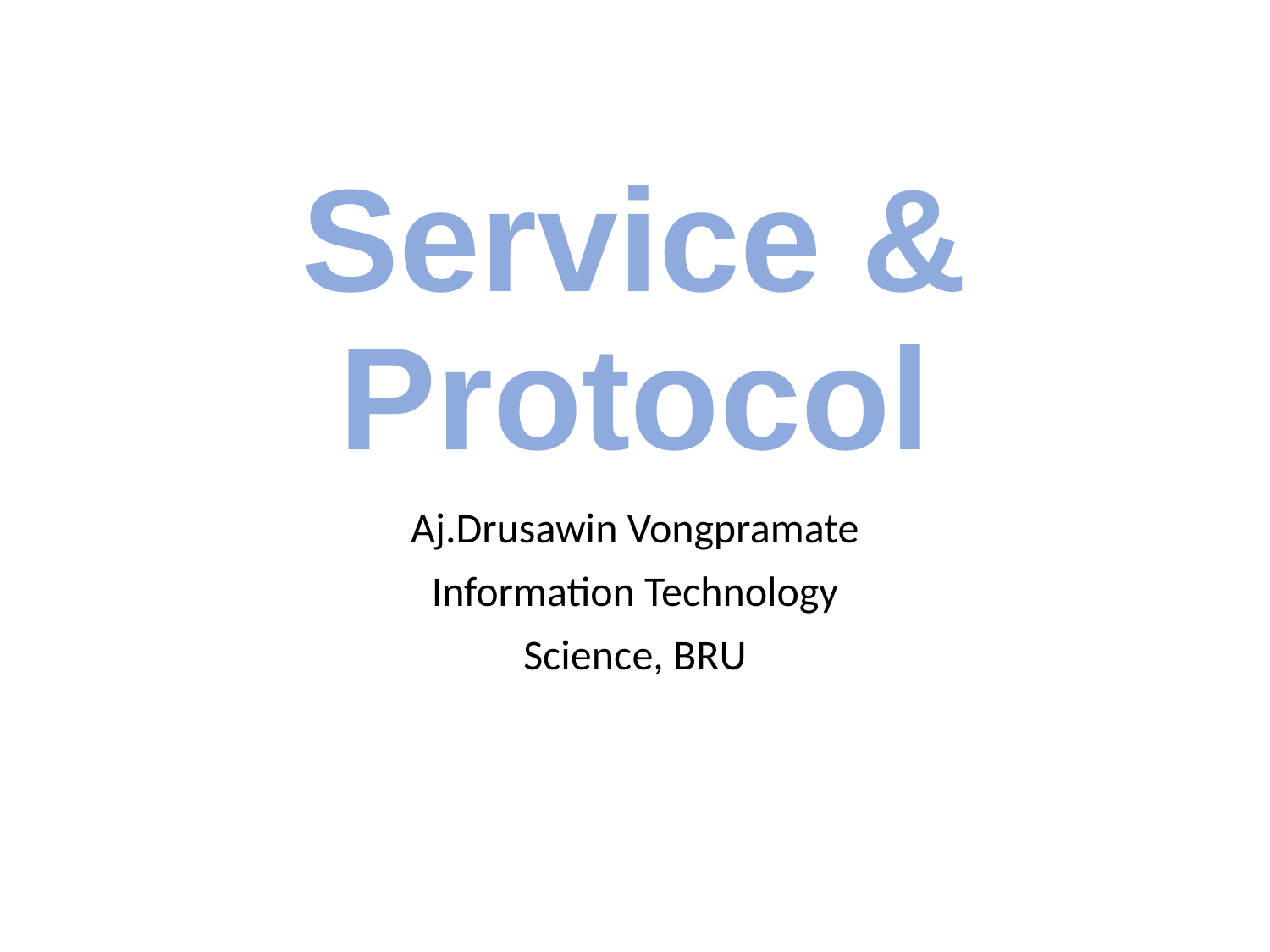

# Service & Protocol
Aj.Drusawin Vongpramate
Information Technology
Science, BRU